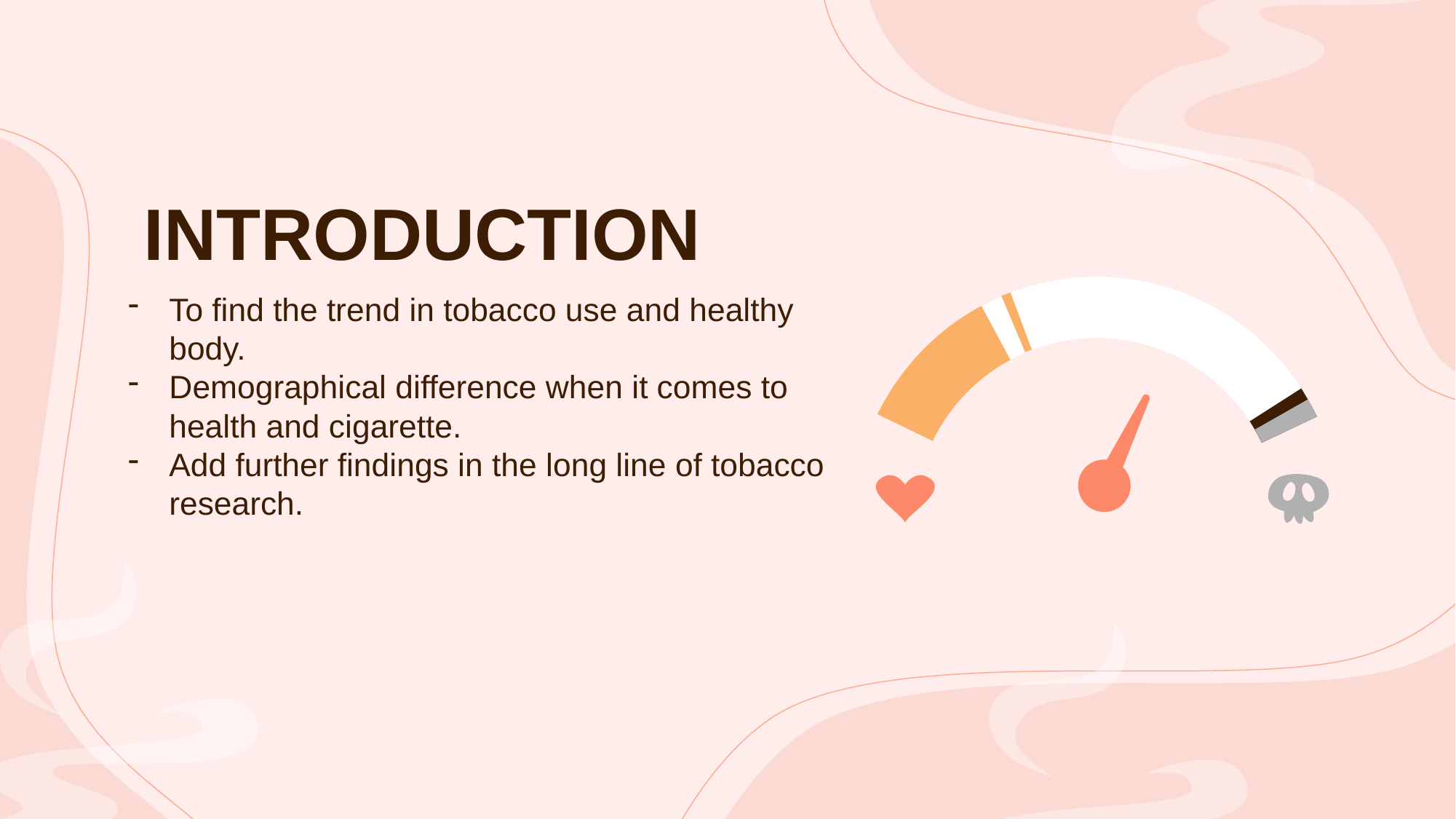

# INTRODUCTION
To find the trend in tobacco use and healthy body.
Demographical difference when it comes to health and cigarette.
Add further findings in the long line of tobacco research.